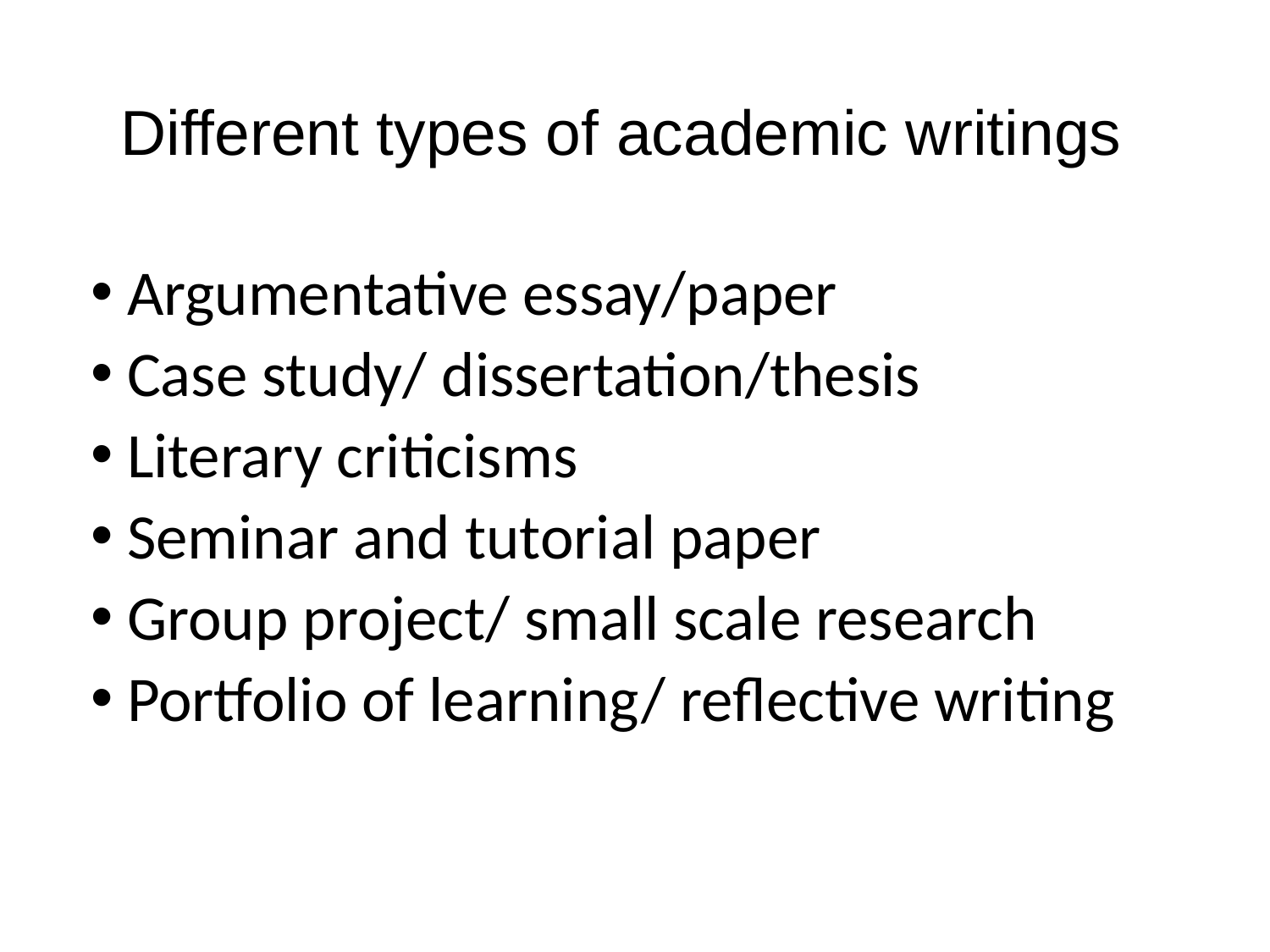

# Different types of academic writings
Argumentative essay/paper
Case study/ dissertation/thesis
Literary criticisms
Seminar and tutorial paper
Group project/ small scale research
Portfolio of learning/ reflective writing